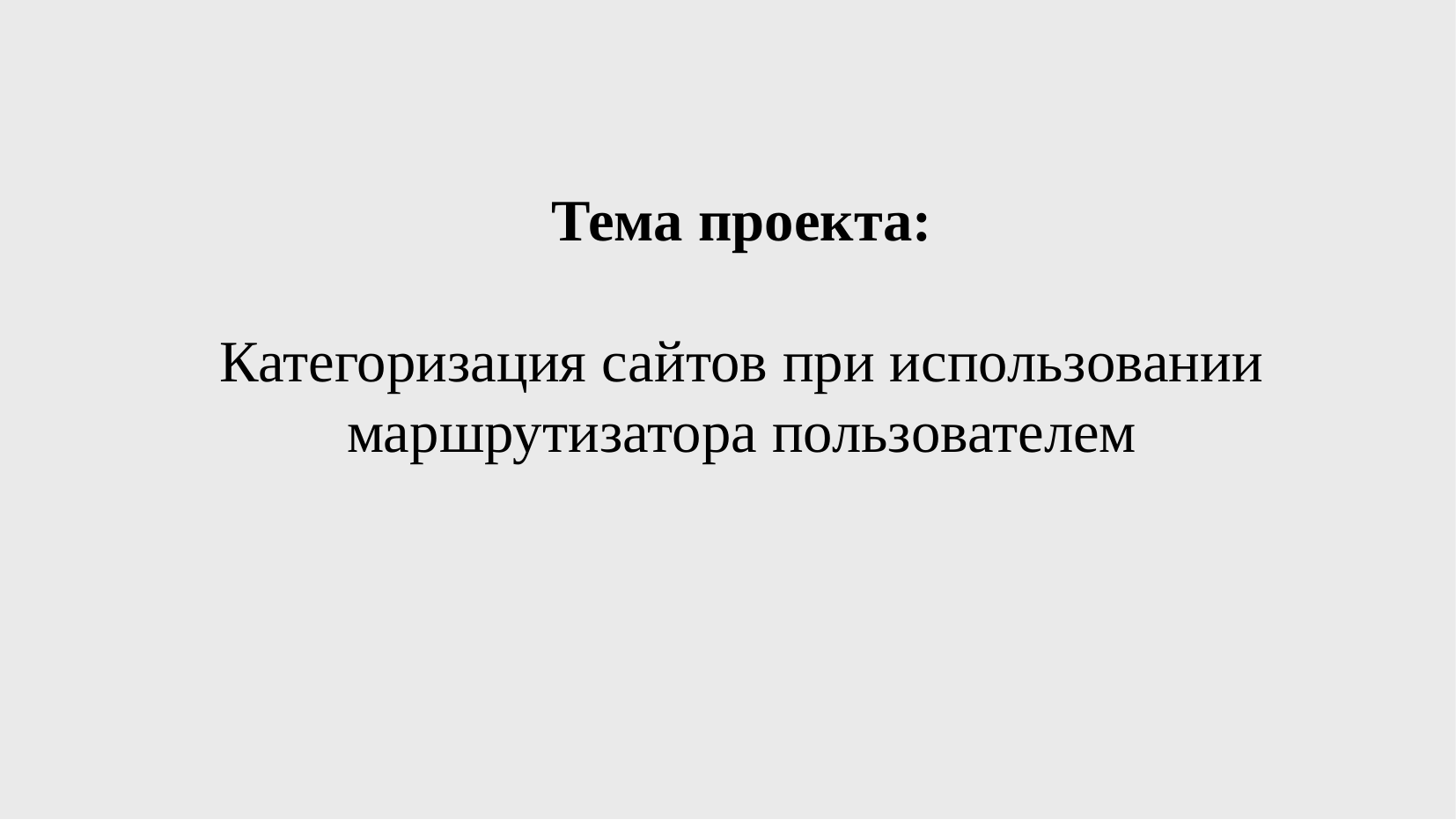

# Тема проекта: Категоризация сайтов при использовании маршрутизатора пользователем